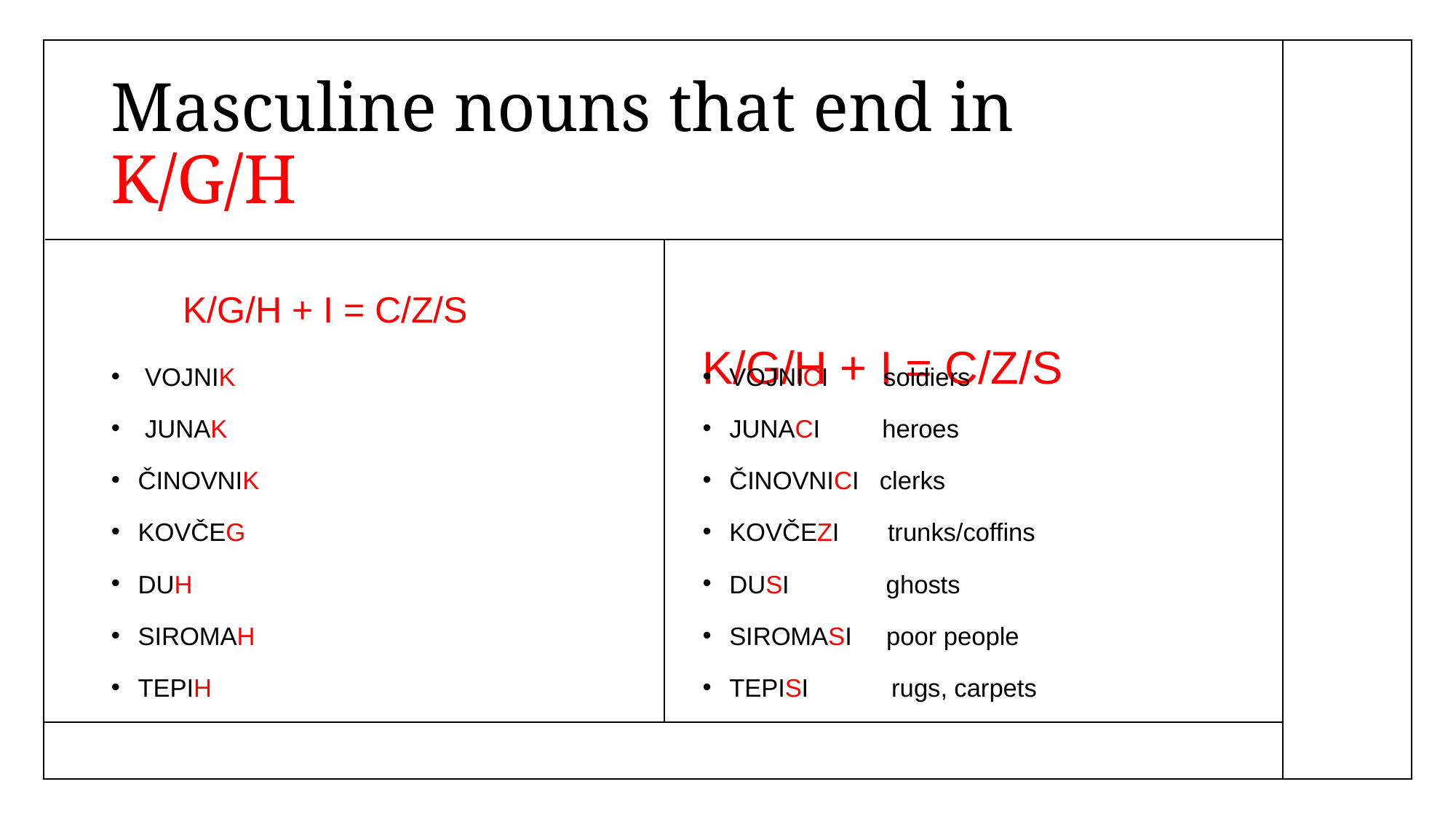

# Masculine nouns that end in K/G/H
       K/G/H + I = C/Z/S
K/G/H + I = C/Z/S

 VOJNIK
 JUNAK
ČINOVNIK
KOVČEG
DUH
SIROMAH
TEPIH
VOJNICI        soldiers
JUNACI         heroes
ČINOVNICI   clerks
KOVČEZI       trunks/coffins
DUSI              ghosts
SIROMASI     poor people
TEPISI            rugs, carpets